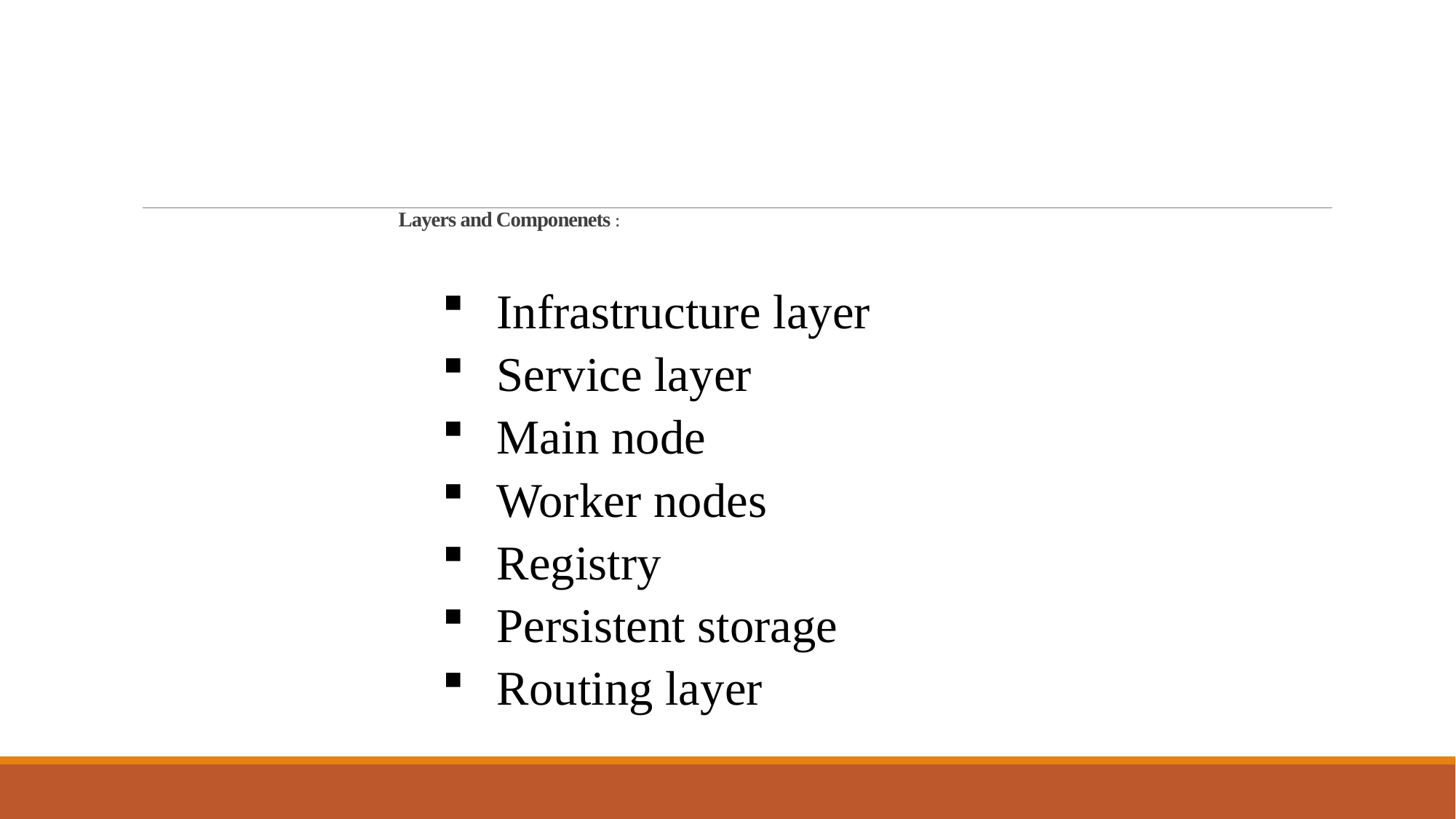

# Layers and Componenets :
Infrastructure layer
Service layer
Main node
Worker nodes
Registry
Persistent storage
Routing layer